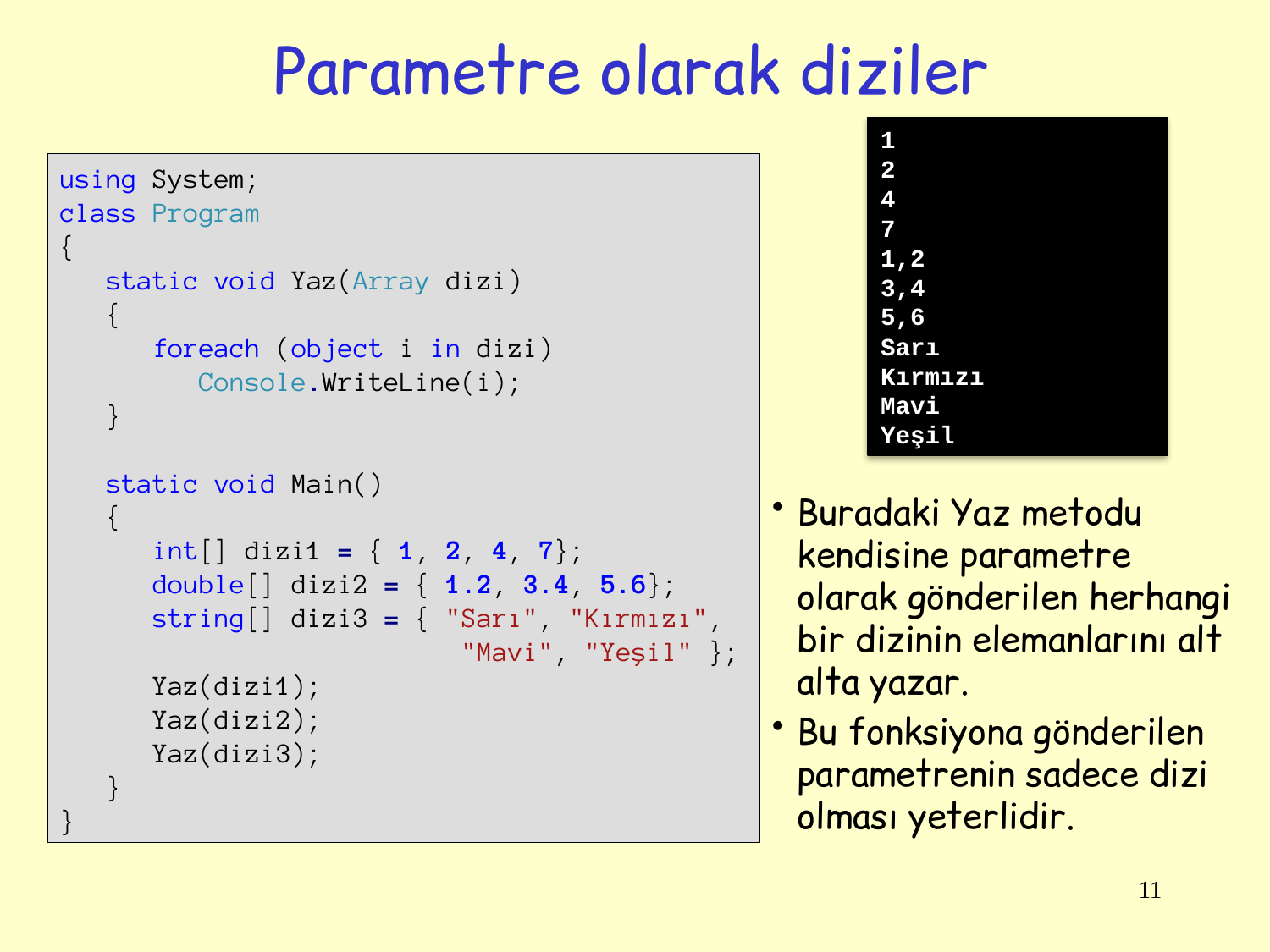

# Parametre olarak diziler
1
2
4
7
1,2
3,4
5,6
Sarı
Kırmızı
Mavi
Yeşil
using System;
class Program
{
   static void Yaz(Array dizi)
   {
      foreach (object i in dizi)
         Console.WriteLine(i);
   }

   static void Main()
   {
      int[] dizi1 = { 1, 2, 4, 7};
      double[] dizi2 = { 1.2, 3.4, 5.6};
      string[] dizi3 = { "Sarı", "Kırmızı",
                          "Mavi", "Yeşil" };
      Yaz(dizi1);
      Yaz(dizi2);
      Yaz(dizi3);
   }
}
Buradaki Yaz metodu kendisine parametre olarak gönderilen herhangi bir dizinin elemanlarını alt alta yazar.
Bu fonksiyona gönderilen parametrenin sadece dizi olması yeterlidir.
11